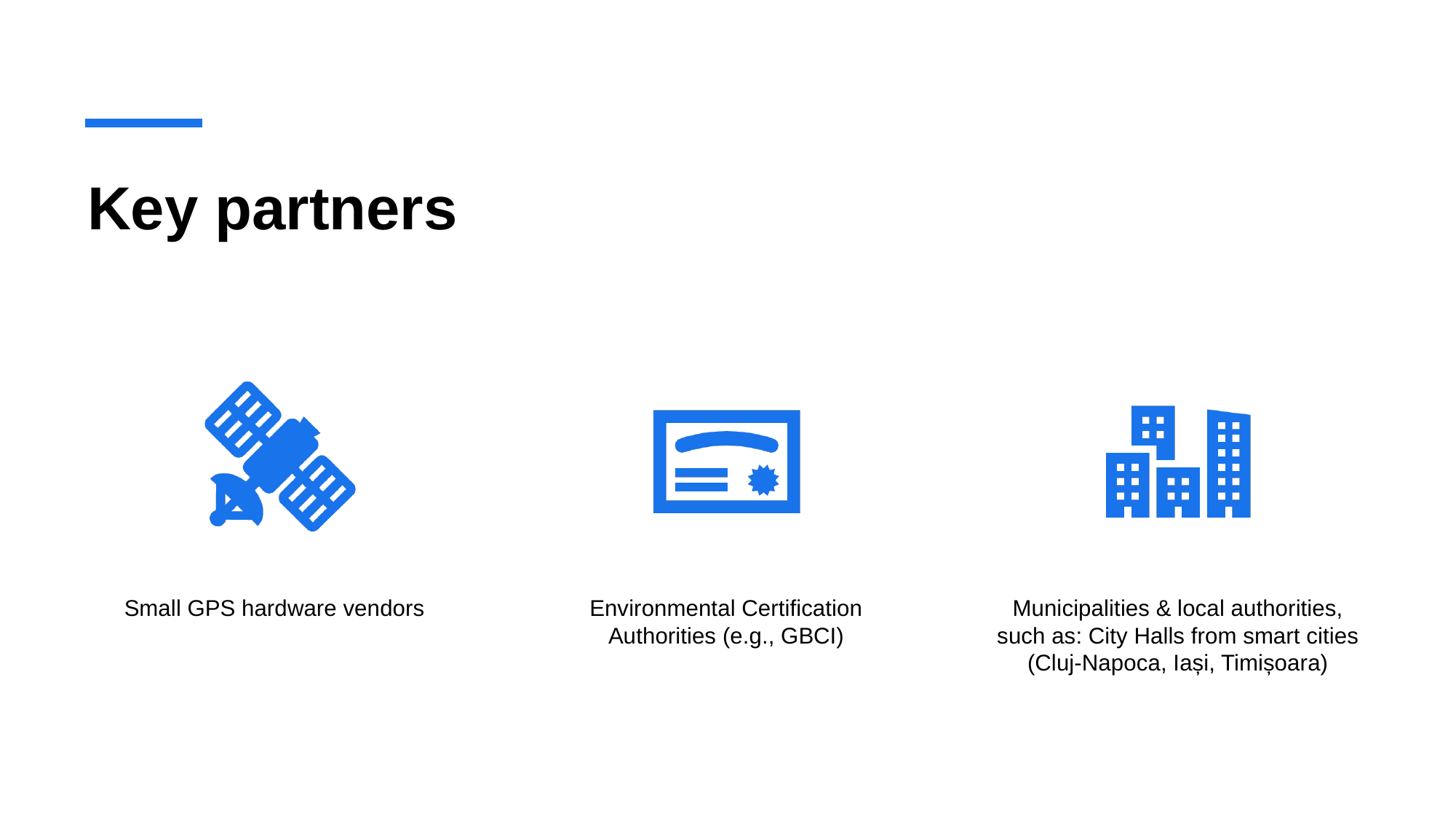

# Key partners
Small GPS hardware vendors
Environmental Certification Authorities (e.g., GBCI)
Municipalities & local authorities, such as: City Halls from smart cities (Cluj-Napoca, Iași, Timișoara)